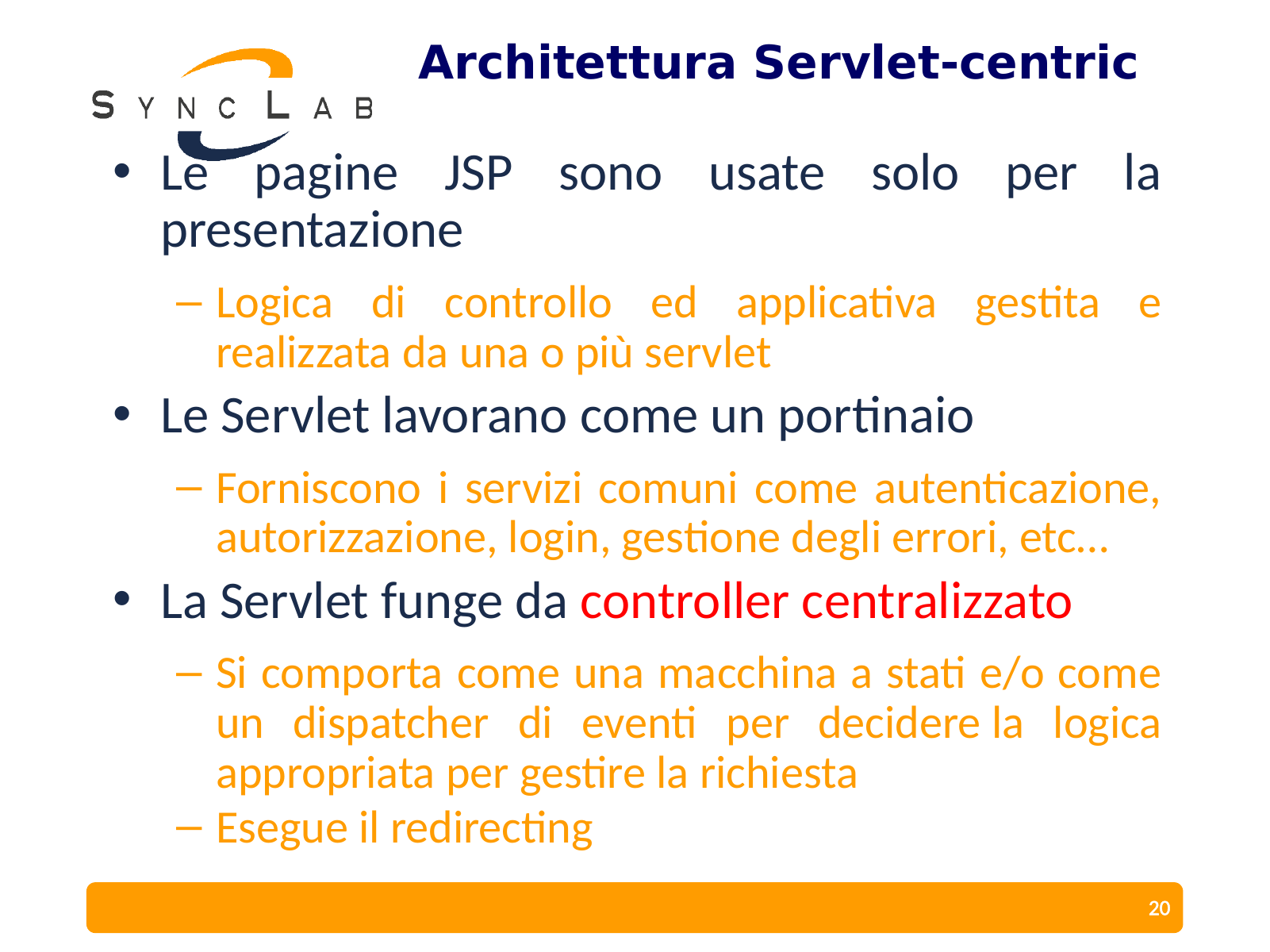

# Architettura Servlet-centric
Le pagine JSP sono usate solo per la presentazione
Logica di controllo ed applicativa gestita e realizzata da una o più servlet
Le Servlet lavorano come un portinaio
Forniscono i servizi comuni come autenticazione, autorizzazione, login, gestione degli errori, etc…
La Servlet funge da controller centralizzato
Si comporta come una macchina a stati e/o come un dispatcher di eventi per decidere la logica appropriata per gestire la richiesta
Esegue il redirecting
20